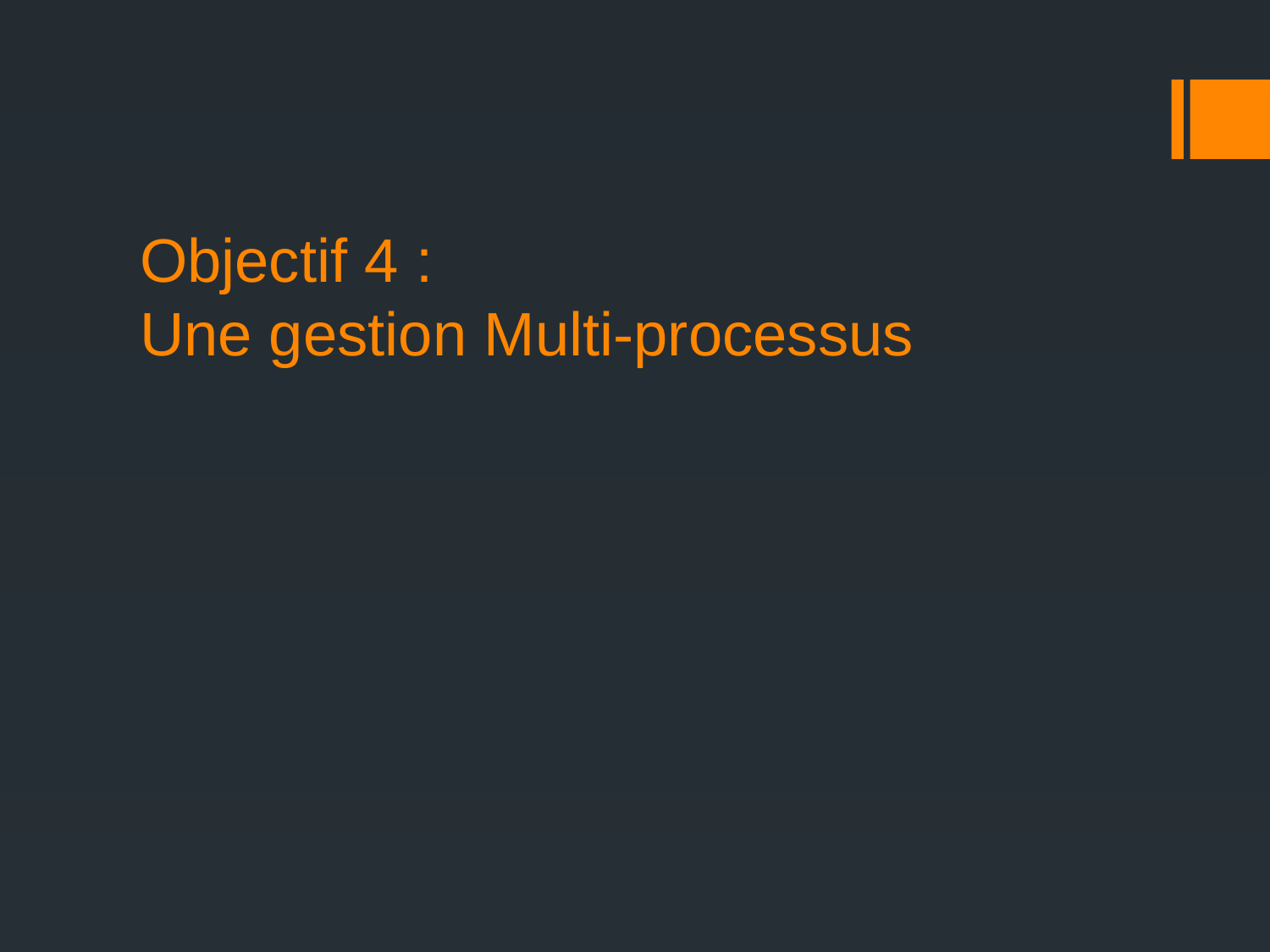

# Objectif 4 : Une gestion Multi-processus